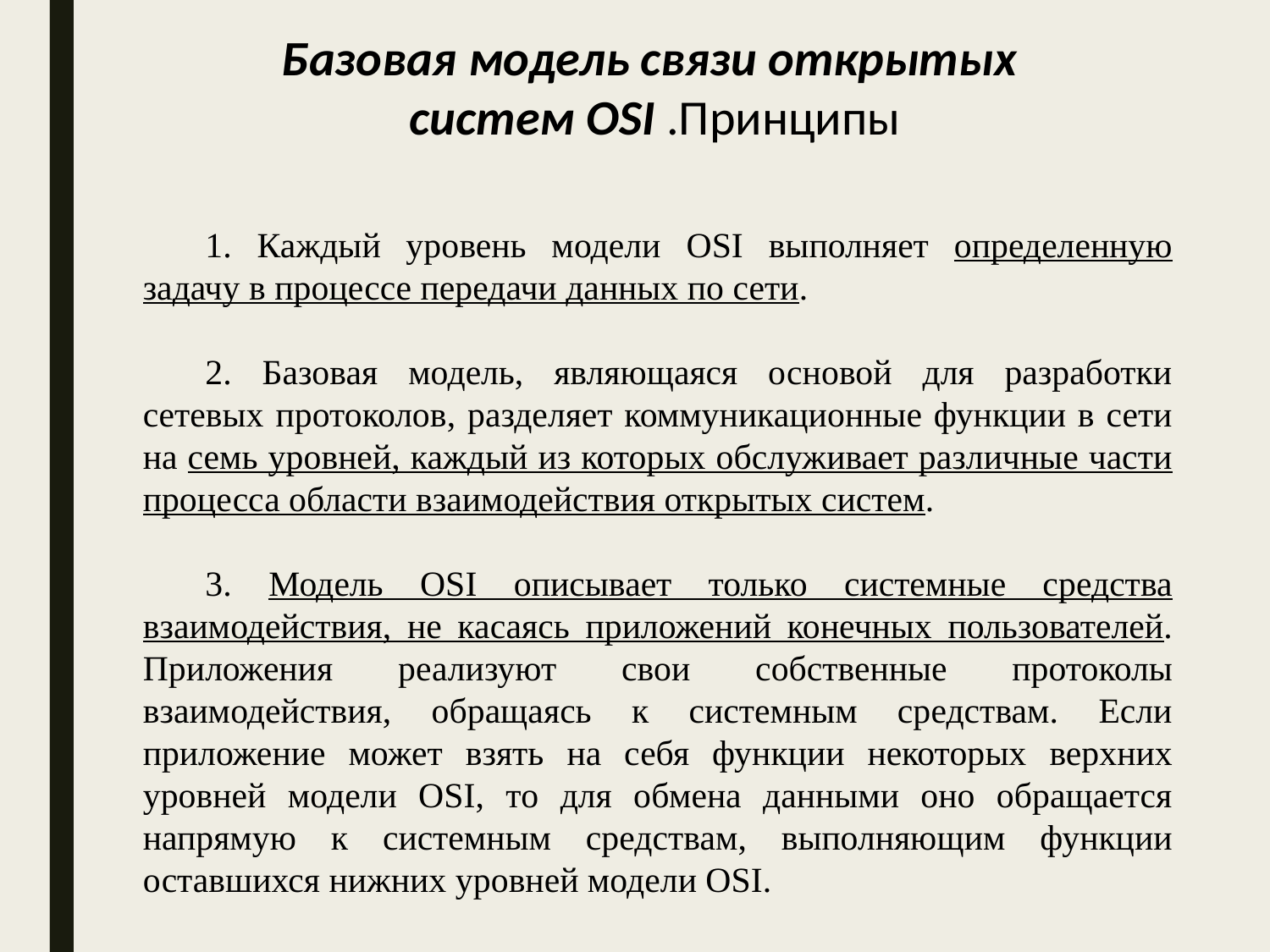

Базовая модель связи открытых
систем OSI .Принципы
1. Каждый уровень модели OSI выполняет определенную задачу в процессе передачи данных по сети.
2. Базовая модель, являющаяся основой для разработки сетевых протоколов, разделяет коммуникационные функции в сети на семь уровней, каждый из которых обслуживает различные части процесса области взаимодействия открытых систем.
3. Модель OSI описывает только системные средства взаимодействия, не касаясь приложений конечных пользователей. Приложения реализуют свои собственные протоколы взаимодействия, обращаясь к системным средствам. Если приложение может взять на себя функции некоторых верхних уровней модели OSI, то для обмена данными оно обращается напрямую к системным средствам, выполняющим функции оставшихся нижних уровней модели OSI.